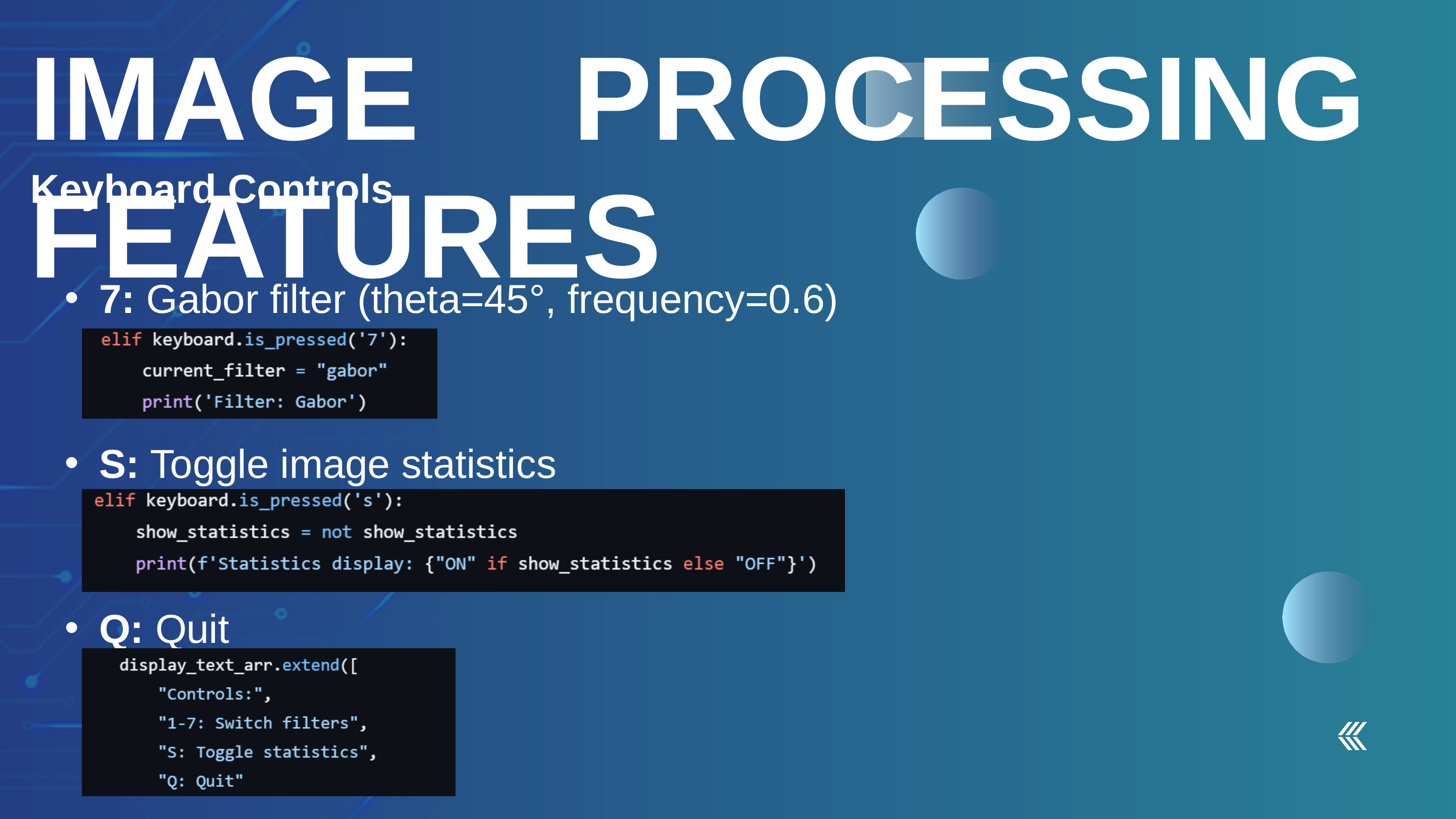

IMAGE PROCESSING FEATURES

Keyboard Controls

7: Gabor filter (theta=45°, frequency=0.6)

S: Toggle image statistics

Q: Quit